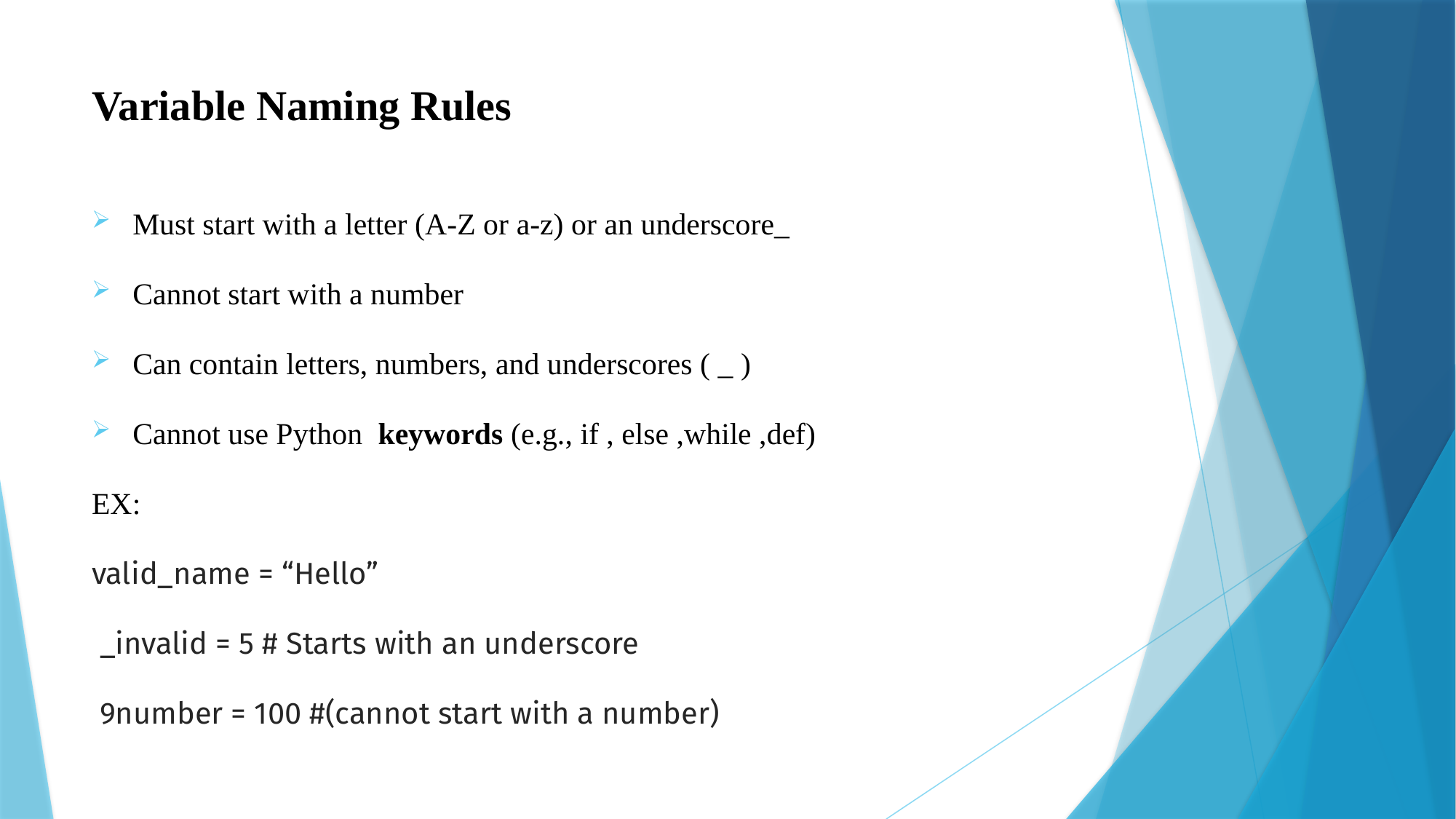

# Variable Naming Rules
Must start with a letter (A-Z or a-z) or an underscore_
Cannot start with a number
Can contain letters, numbers, and underscores ( _ )
Cannot use Python  keywords (e.g., if , else ,while ,def)
EX:
valid_name = “Hello”
 _invalid = 5 # Starts with an underscore
 9number = 100 #(cannot start with a number)